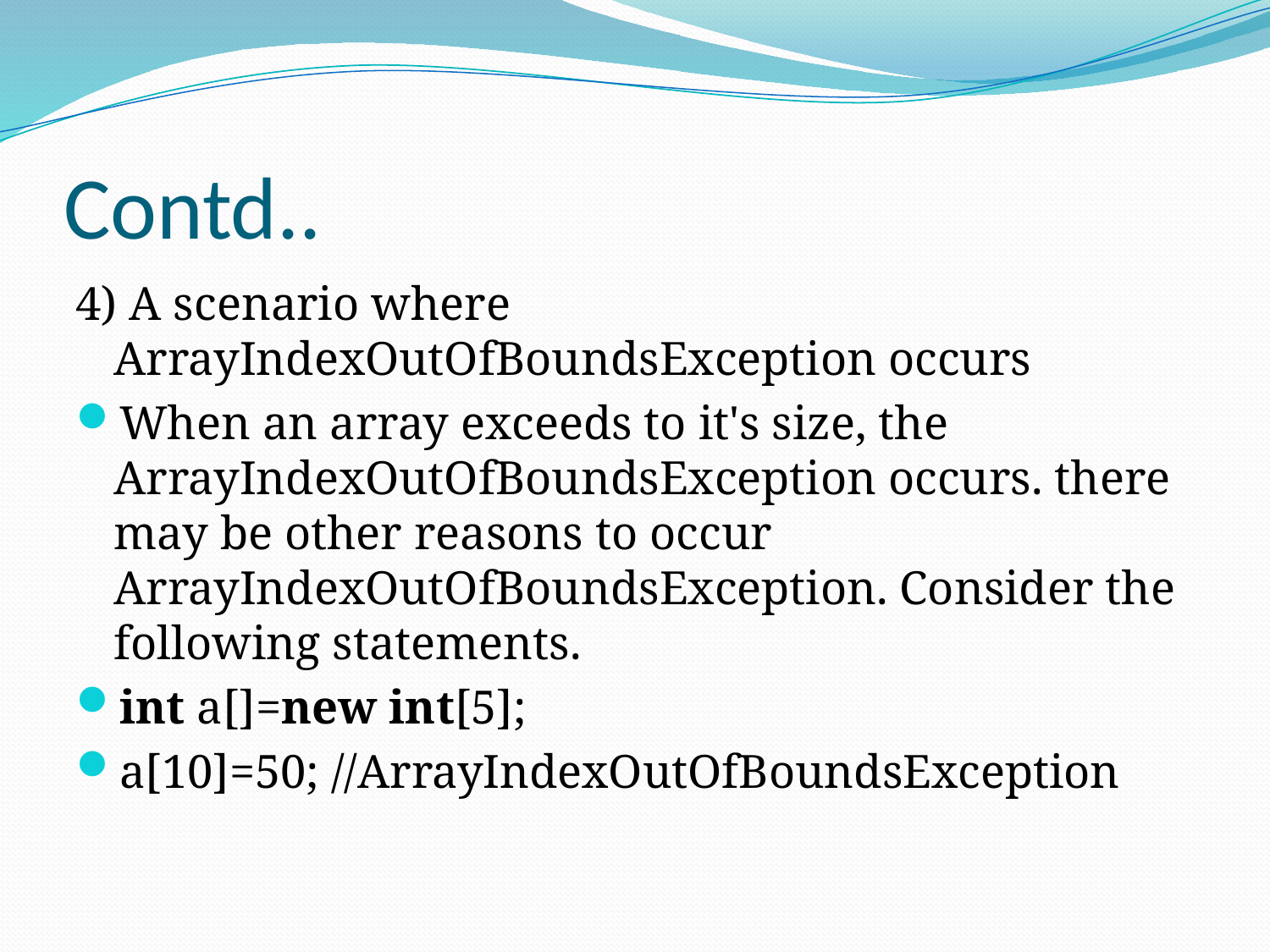

# Contd..
4) A scenario where ArrayIndexOutOfBoundsException occurs
When an array exceeds to it's size, the ArrayIndexOutOfBoundsException occurs. there may be other reasons to occur ArrayIndexOutOfBoundsException. Consider the following statements.
int a[]=new int[5];
a[10]=50; //ArrayIndexOutOfBoundsException